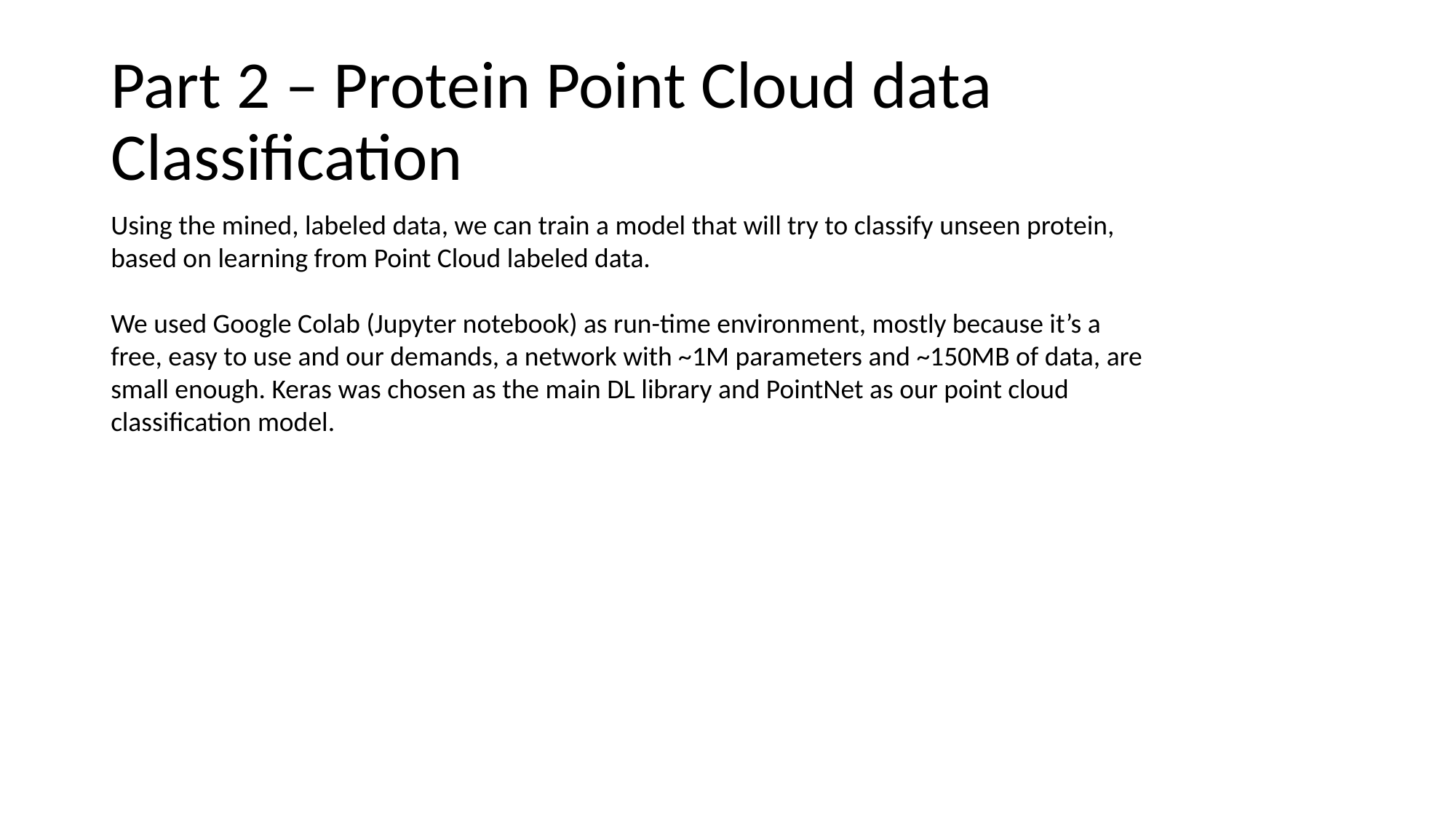

# Part 2 – Protein Point Cloud data Classification
Using the mined, labeled data, we can train a model that will try to classify unseen protein, based on learning from Point Cloud labeled data.

We used Google Colab (Jupyter notebook) as run-time environment, mostly because it’s a free, easy to use and our demands, a network with ~1M parameters and ~150MB of data, are small enough. Keras was chosen as the main DL library and PointNet as our point cloud classification model.